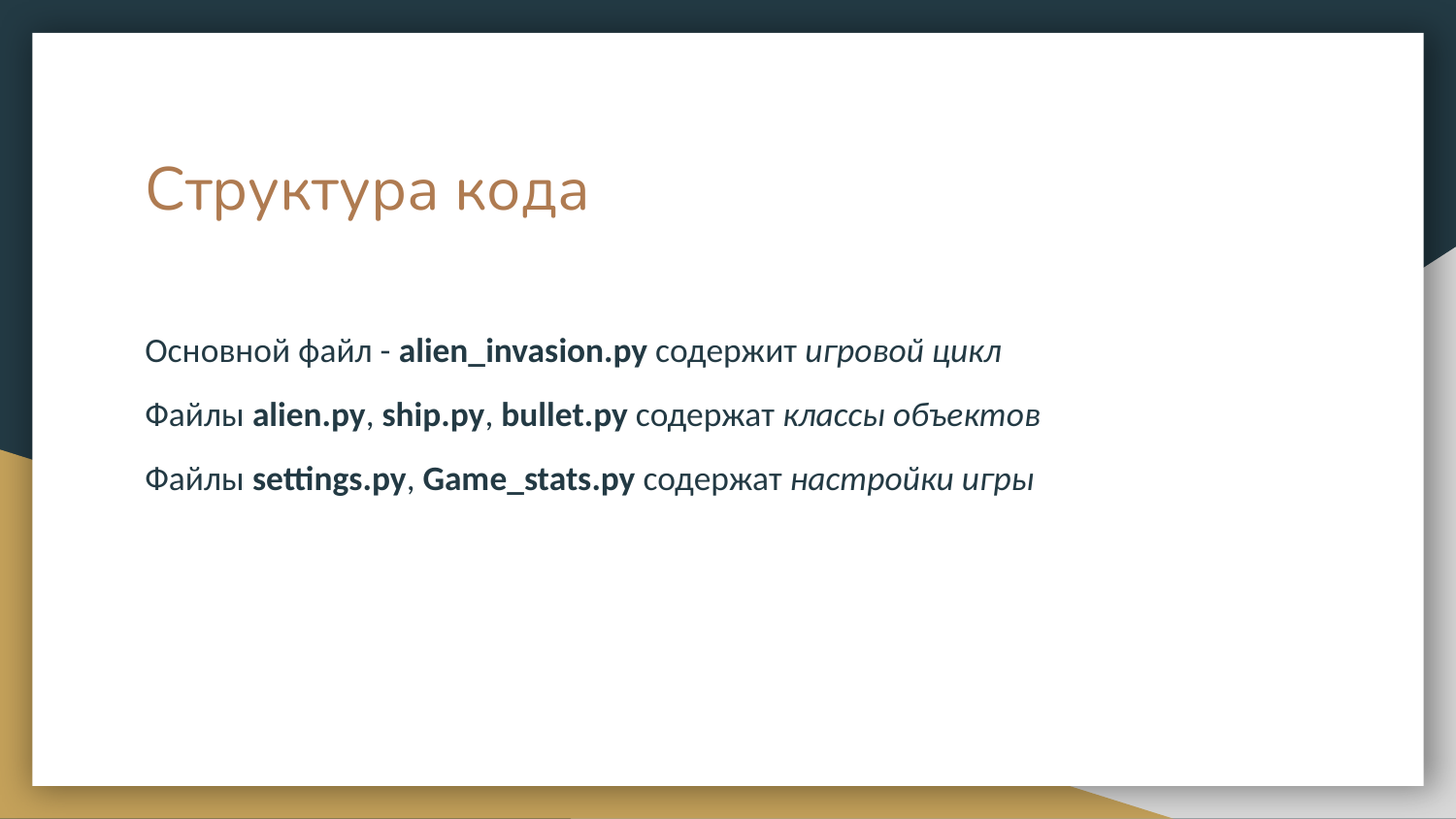

# Структура кода
Основной файл - alien_invasion.py содержит игровой цикл
Файлы alien.py, ship.py, bullet.py содержат классы объектов
Файлы settings.py, Game_stats.py содержат настройки игры